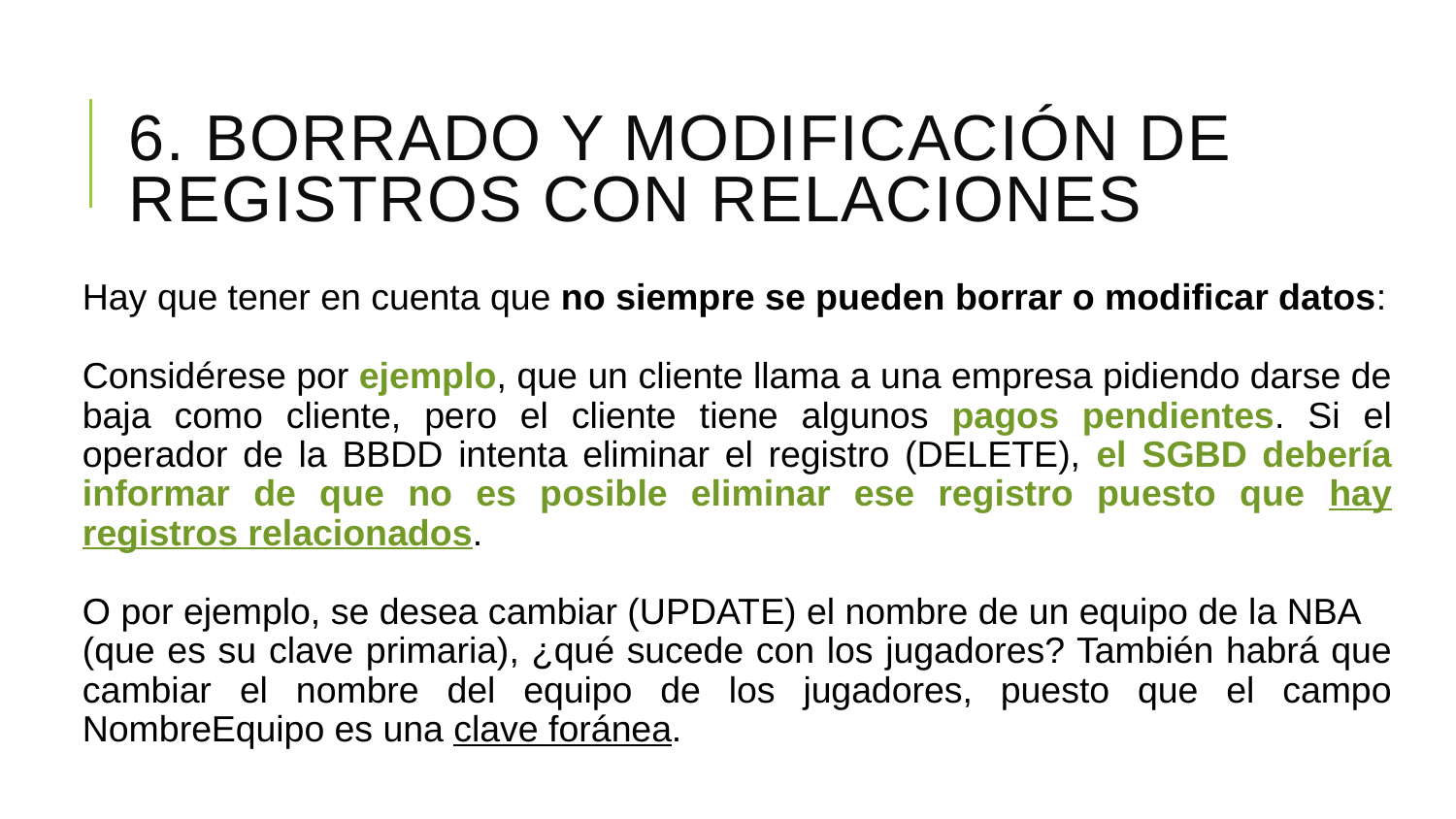

# 6. Borrado y modificación de registros con relaciones
Hay que tener en cuenta que no siempre se pueden borrar o modificar datos:

Considérese por ejemplo, que un cliente llama a una empresa pidiendo darse de baja como cliente, pero el cliente tiene algunos pagos pendientes. Si el operador de la BBDD intenta eliminar el registro (DELETE), el SGBD debería informar de que no es posible eliminar ese registro puesto que hay registros relacionados.

O por ejemplo, se desea cambiar (UPDATE) el nombre de un equipo de la NBA
(que es su clave primaria), ¿qué sucede con los jugadores? También habrá que cambiar el nombre del equipo de los jugadores, puesto que el campo NombreEquipo es una clave foránea.